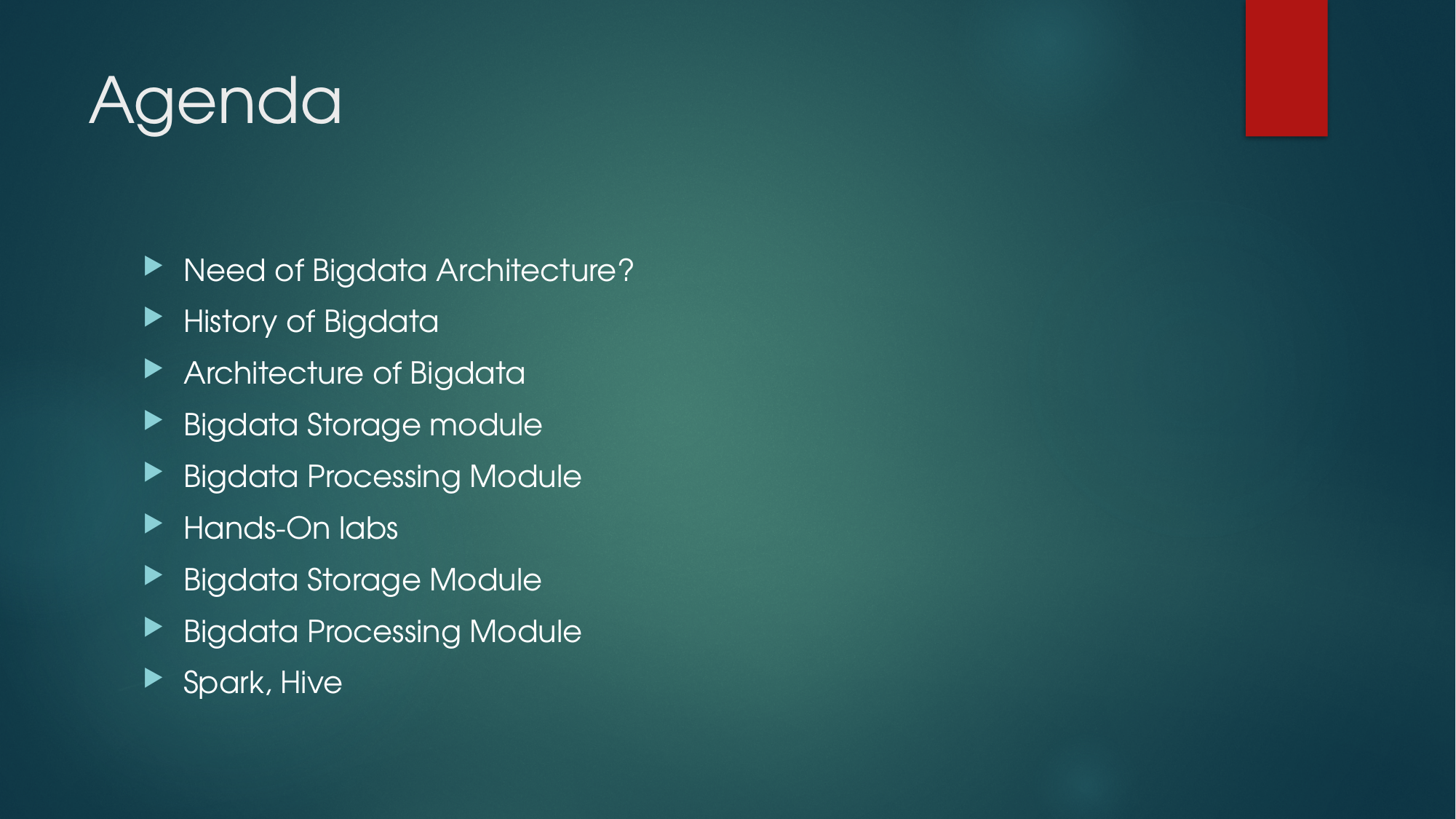

# Agenda
Need of Bigdata Architecture?
History of Bigdata
Architecture of Bigdata
Bigdata Storage module
Bigdata Processing Module
Hands-On labs
Bigdata Storage Module
Bigdata Processing Module
Spark, Hive